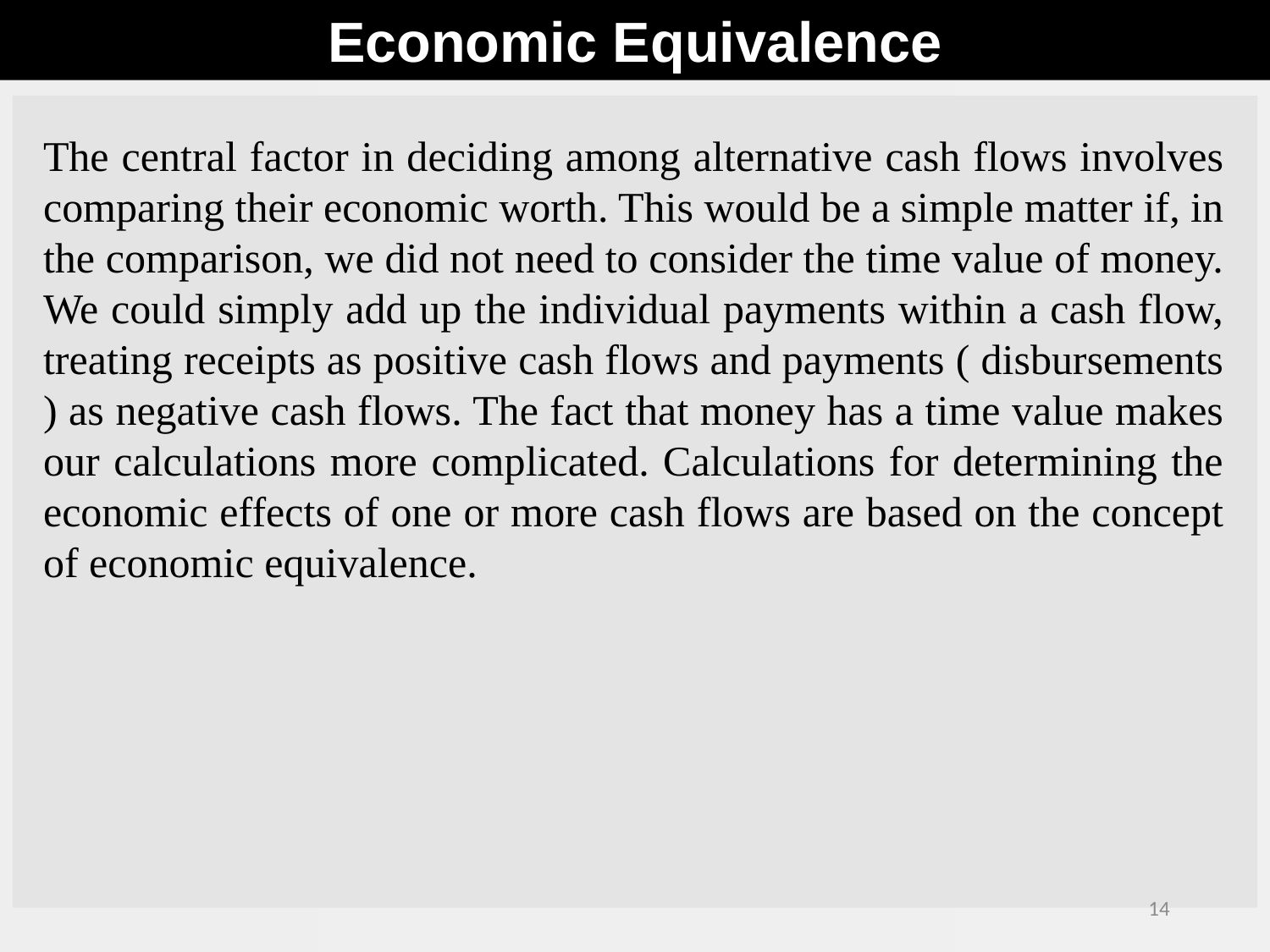

Economic Equivalence

The central factor in deciding among alternative cash flows involves comparing their economic worth. This would be a simple matter if, in the comparison, we did not need to consider the time value of money. We could simply add up the individual payments within a cash flow, treating receipts as positive cash flows and payments ( disbursements ) as negative cash flows. The fact that money has a time value makes our calculations more complicated. Calculations for determining the economic effects of one or more cash flows are based on the concept of economic equivalence.
14